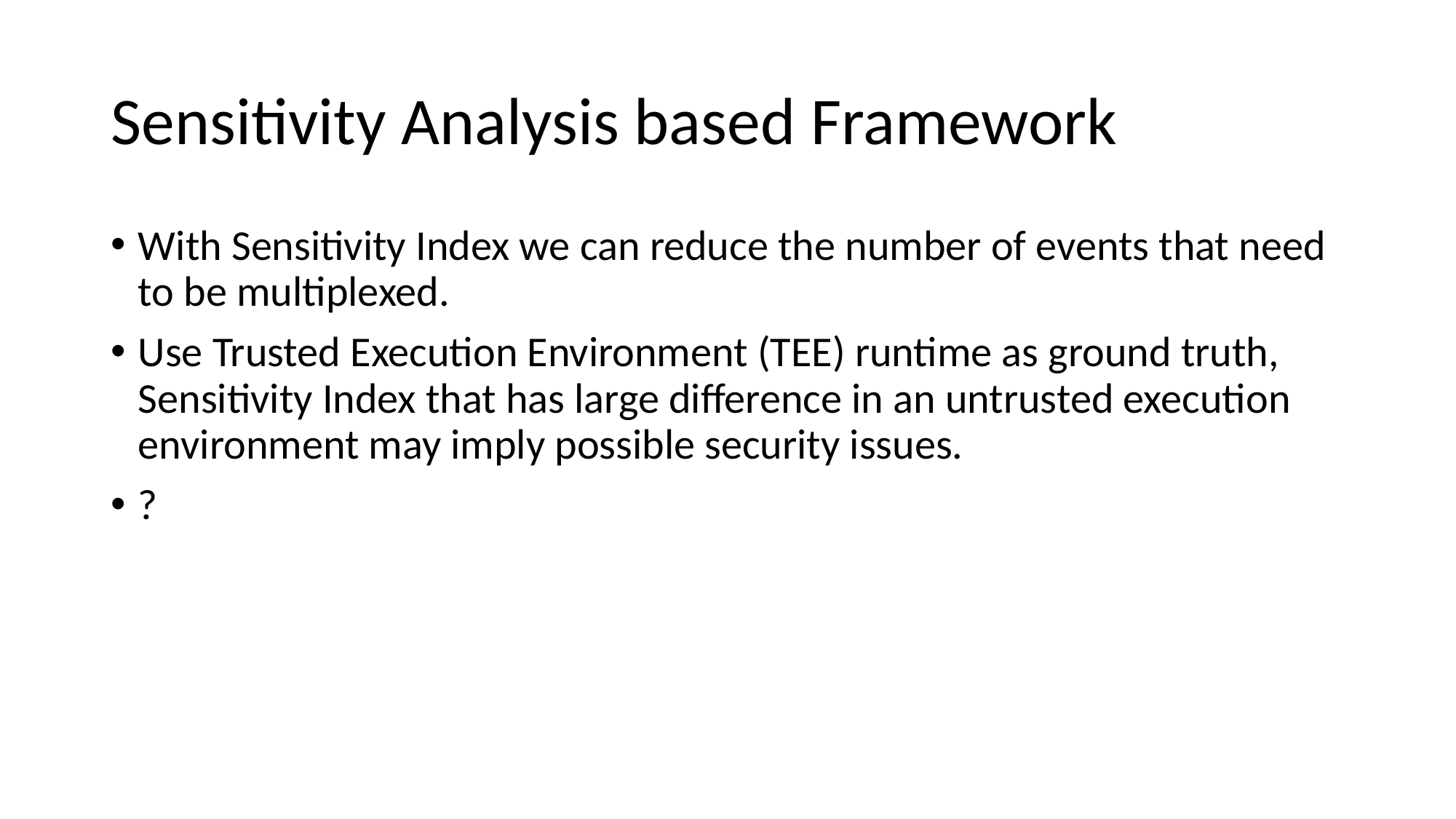

# Sensitivity Analysis based Framework
With Sensitivity Index we can reduce the number of events that need to be multiplexed.
Use Trusted Execution Environment (TEE) runtime as ground truth, Sensitivity Index that has large difference in an untrusted execution environment may imply possible security issues.
?